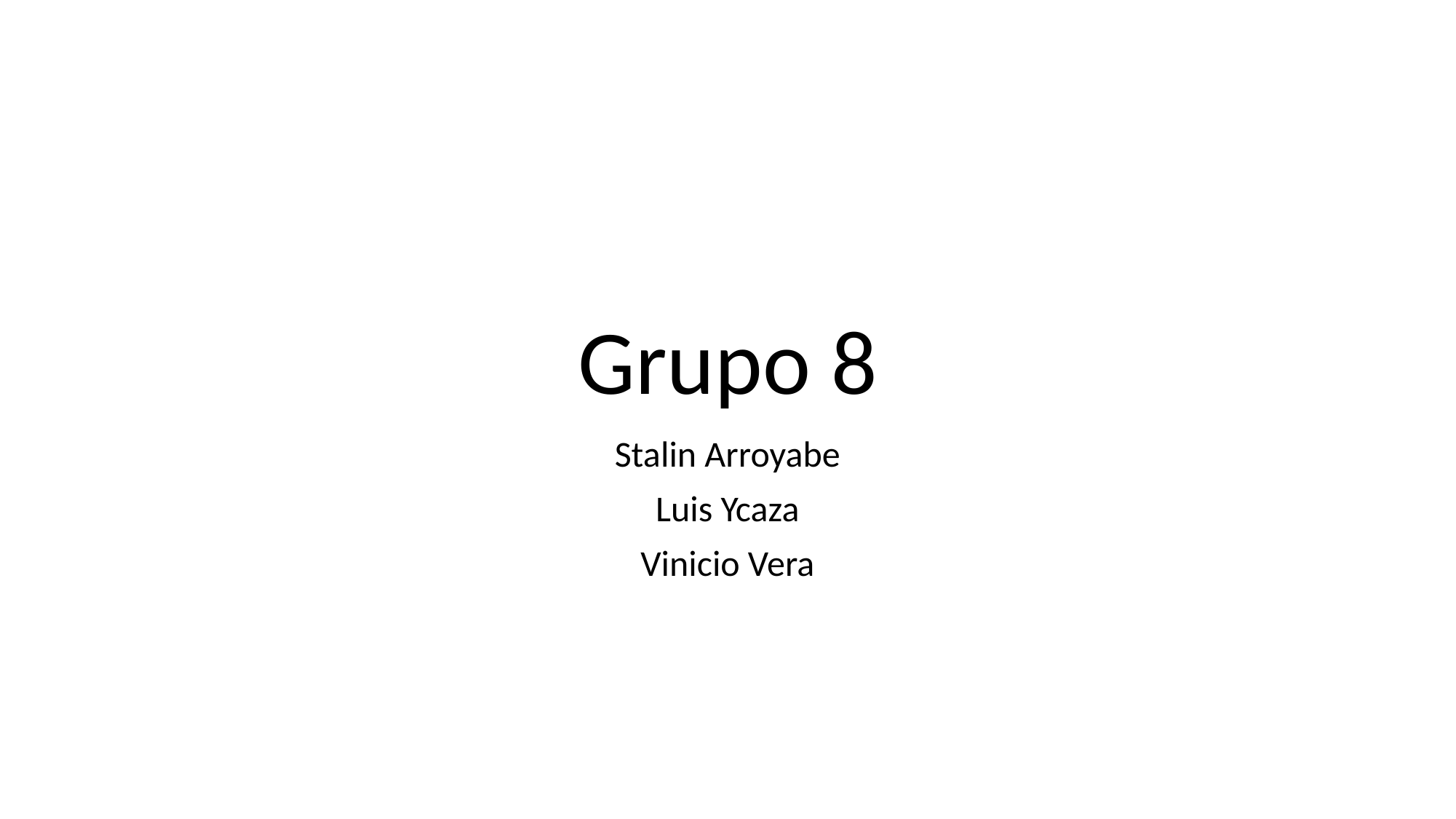

# Grupo 8
Stalin Arroyabe
Luis Ycaza
Vinicio Vera